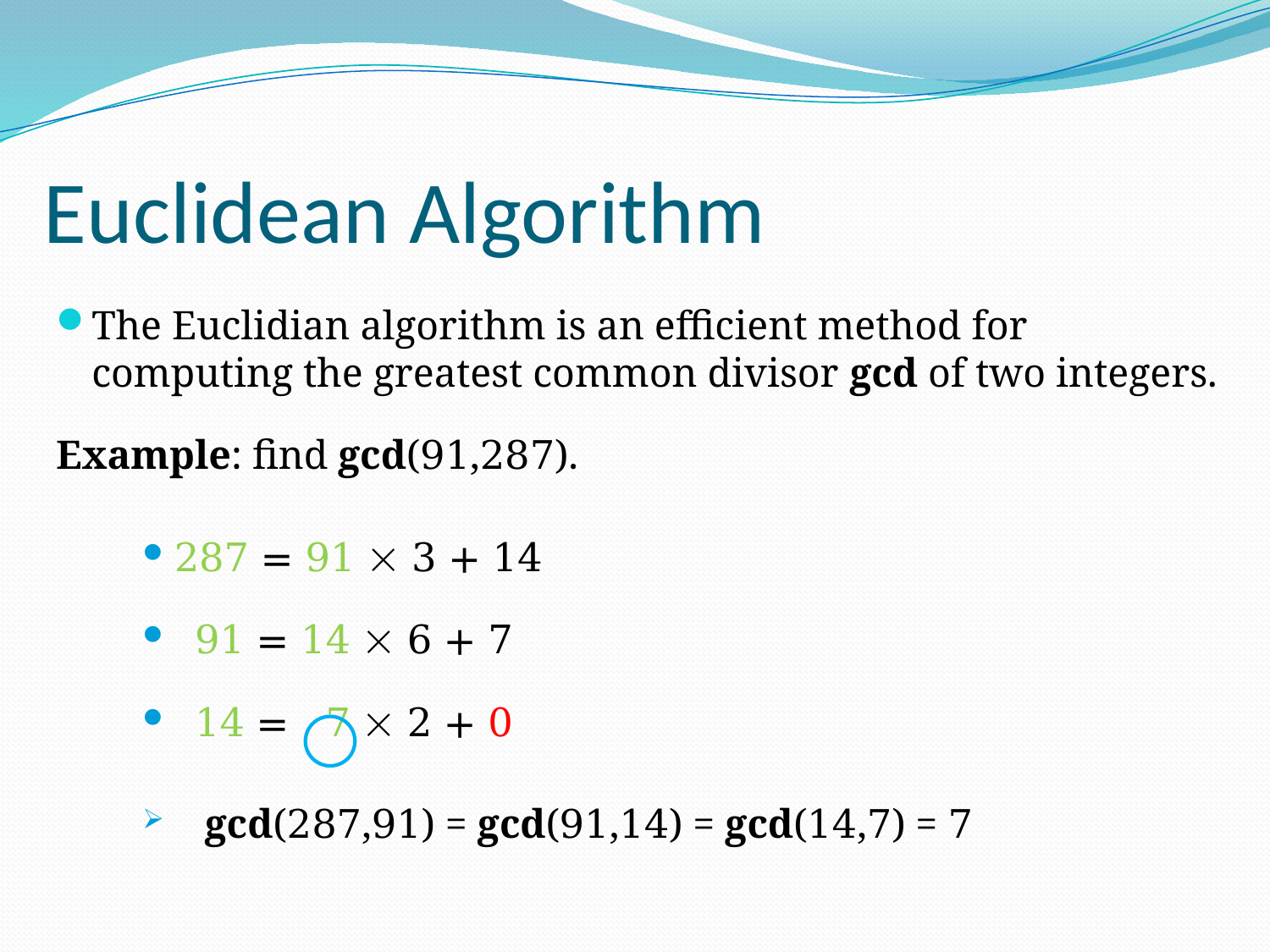

# Euclidean Algorithm
The Euclidian algorithm is an efficient method for  computing the greatest common divisor gcd of two integers.

Example: find gcd(91,287).

287 = 91 × 3 + 14

  91 = 14 × 6 + 7

  14 =   7 × 2 + 0

   gcd(287,91) = gcd(91,14) = gcd(14,7) = 7